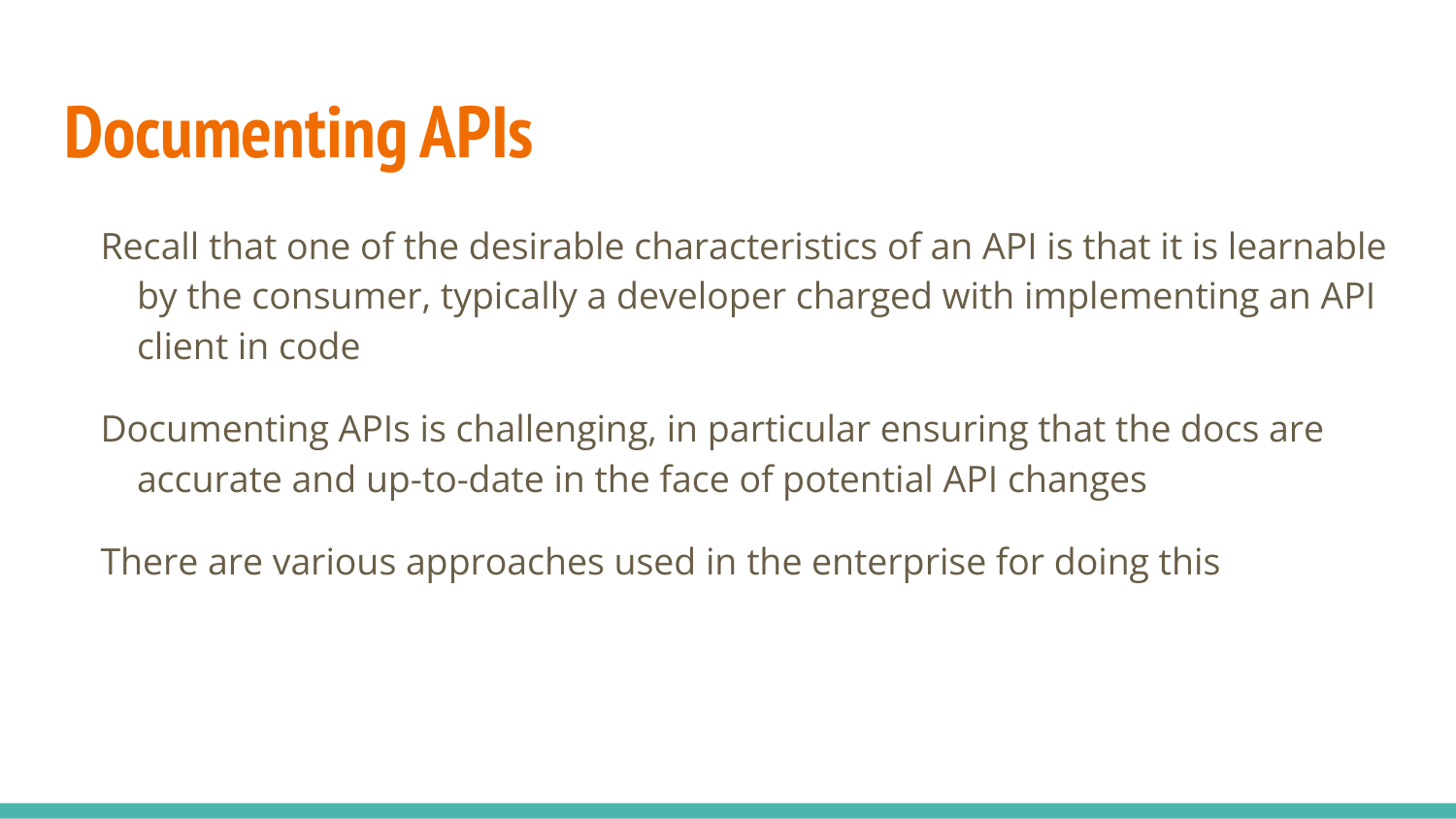

# Documenting APIs
Recall that one of the desirable characteristics of an API is that it is learnable by the consumer, typically a developer charged with implementing an API client in code
Documenting APIs is challenging, in particular ensuring that the docs are accurate and up-to-date in the face of potential API changes
There are various approaches used in the enterprise for doing this